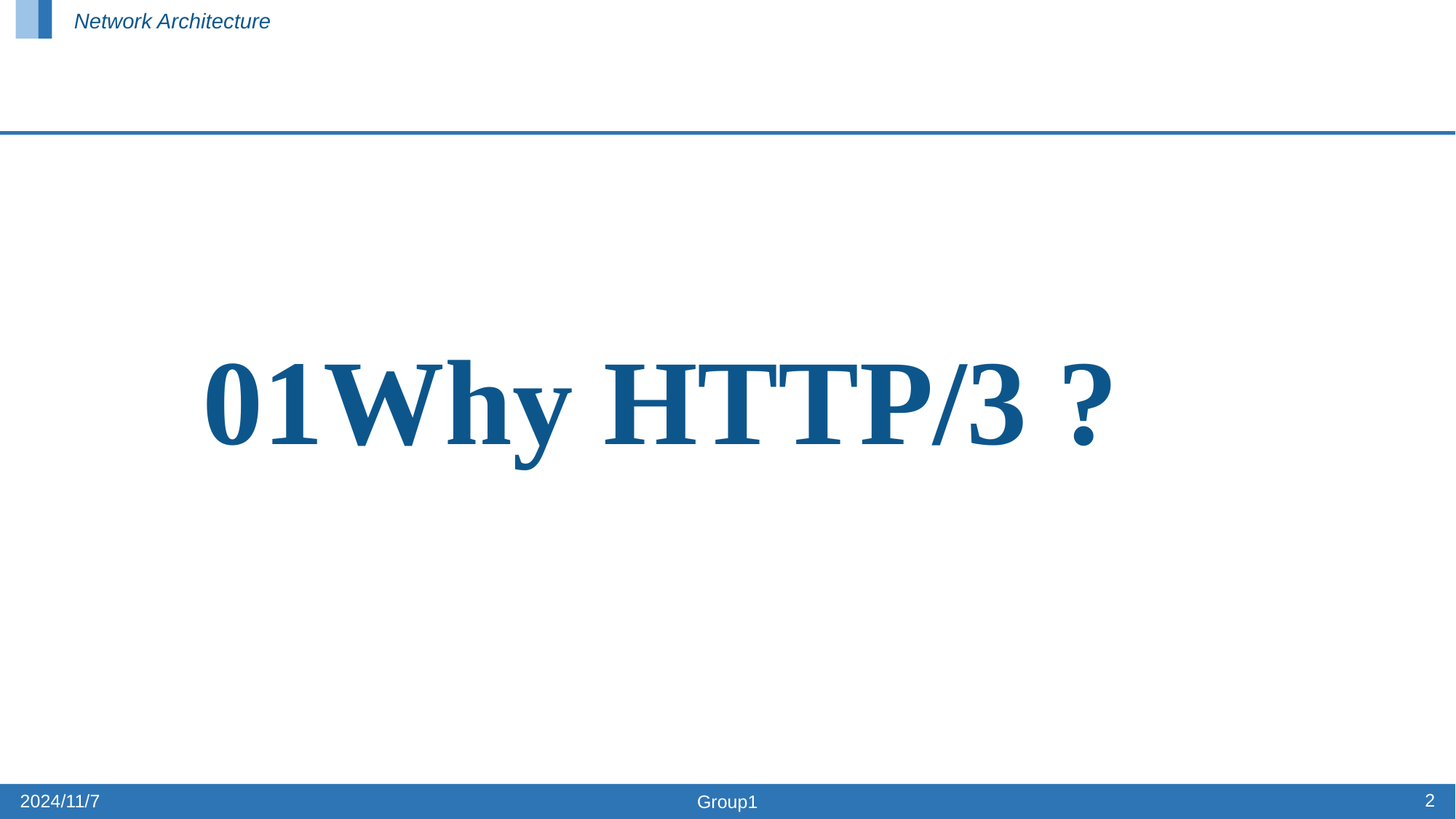

Network Architecture

01Why HTTP/3 ?
2
2024/11/7
Group1